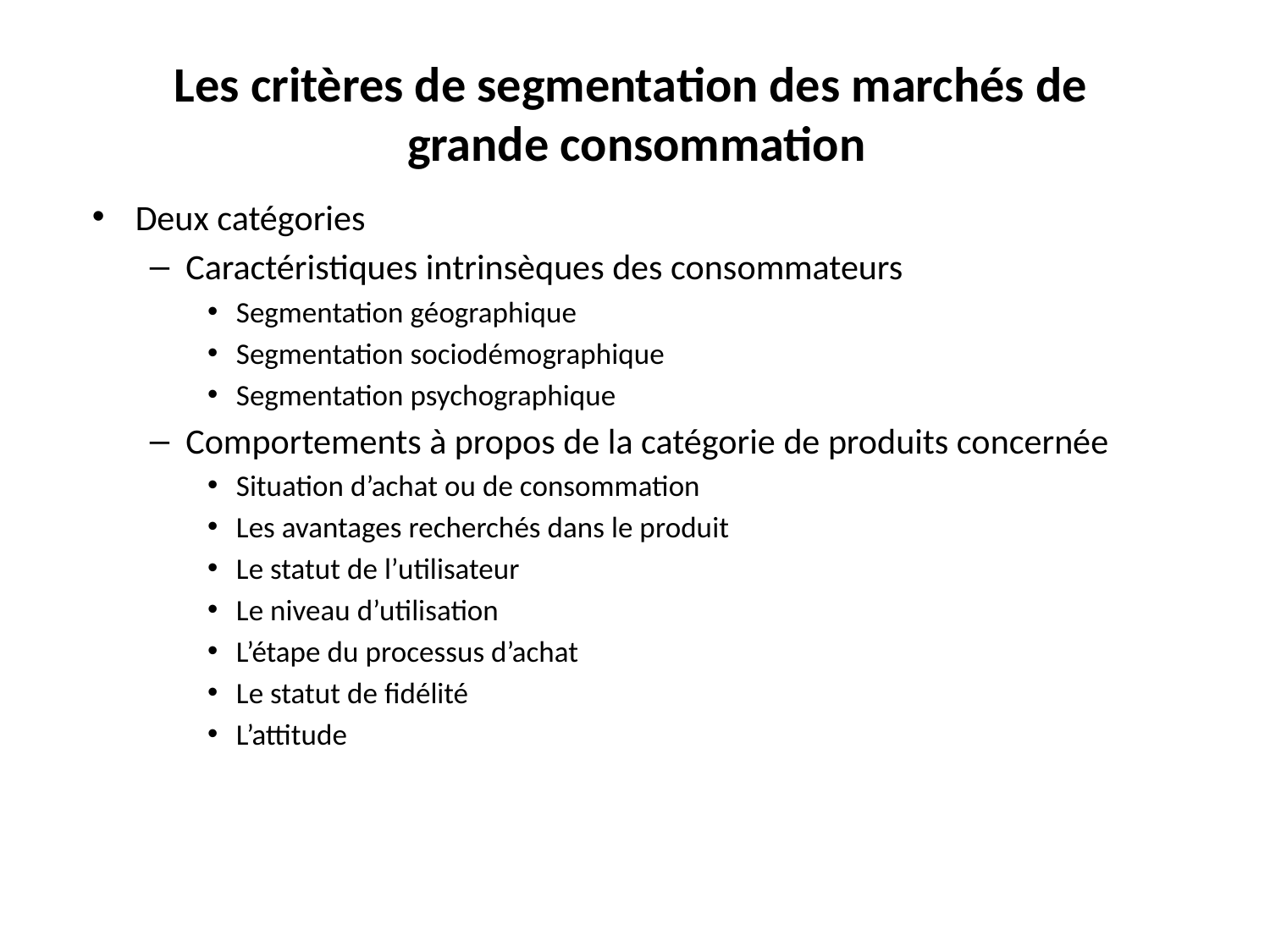

# Les critères de segmentation des marchés de grande consommation
Deux catégories
Caractéristiques intrinsèques des consommateurs
Segmentation géographique
Segmentation sociodémographique
Segmentation psychographique
Comportements à propos de la catégorie de produits concernée
Situation d’achat ou de consommation
Les avantages recherchés dans le produit
Le statut de l’utilisateur
Le niveau d’utilisation
L’étape du processus d’achat
Le statut de fidélité
L’attitude